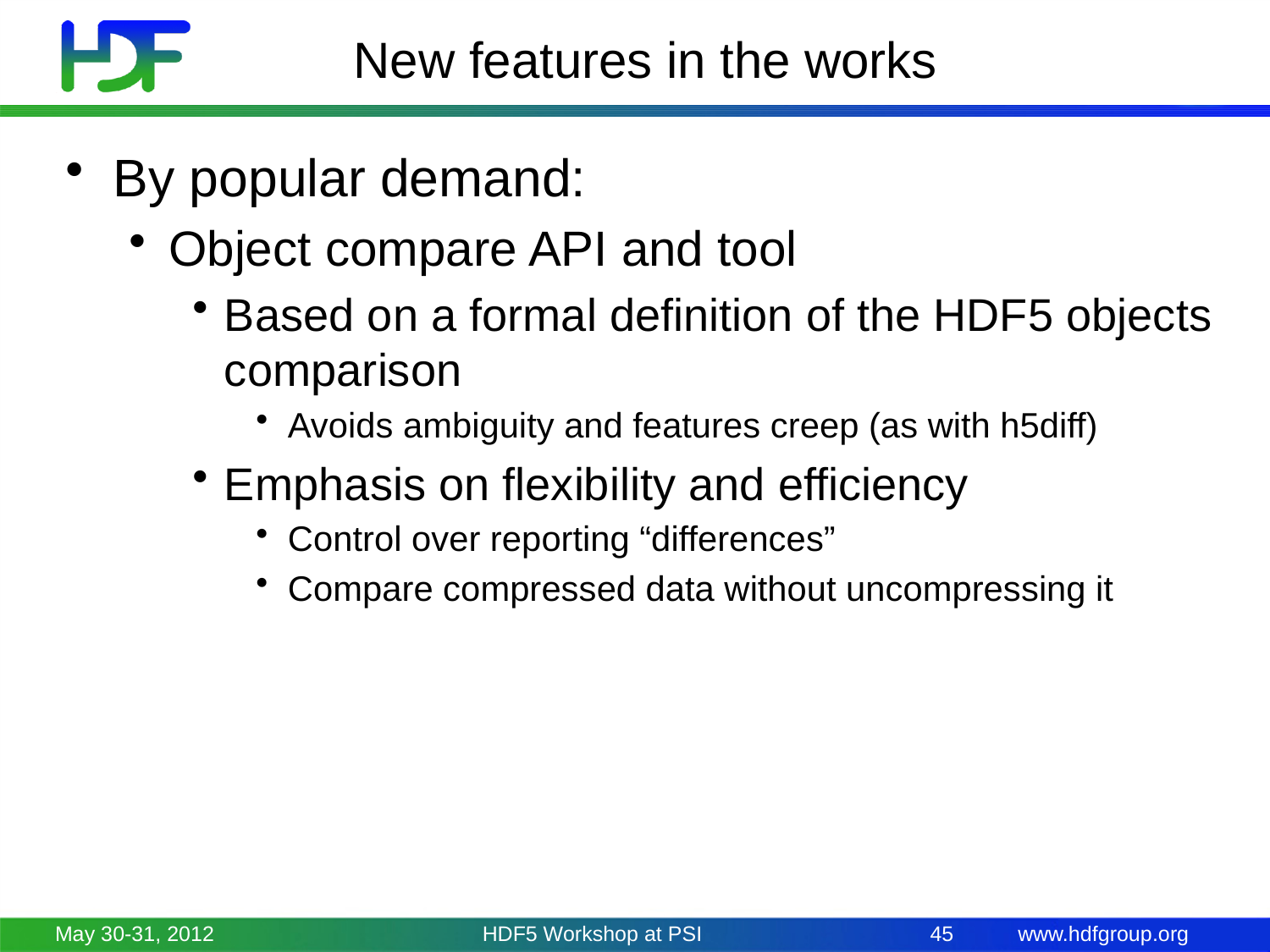

# New features in the works
By popular demand:
Object compare API and tool
Based on a formal definition of the HDF5 objects comparison
Avoids ambiguity and features creep (as with h5diff)
Emphasis on flexibility and efficiency
Control over reporting “differences”
Compare compressed data without uncompressing it

May 30-31, 2012
HDF5 Workshop at PSI
45